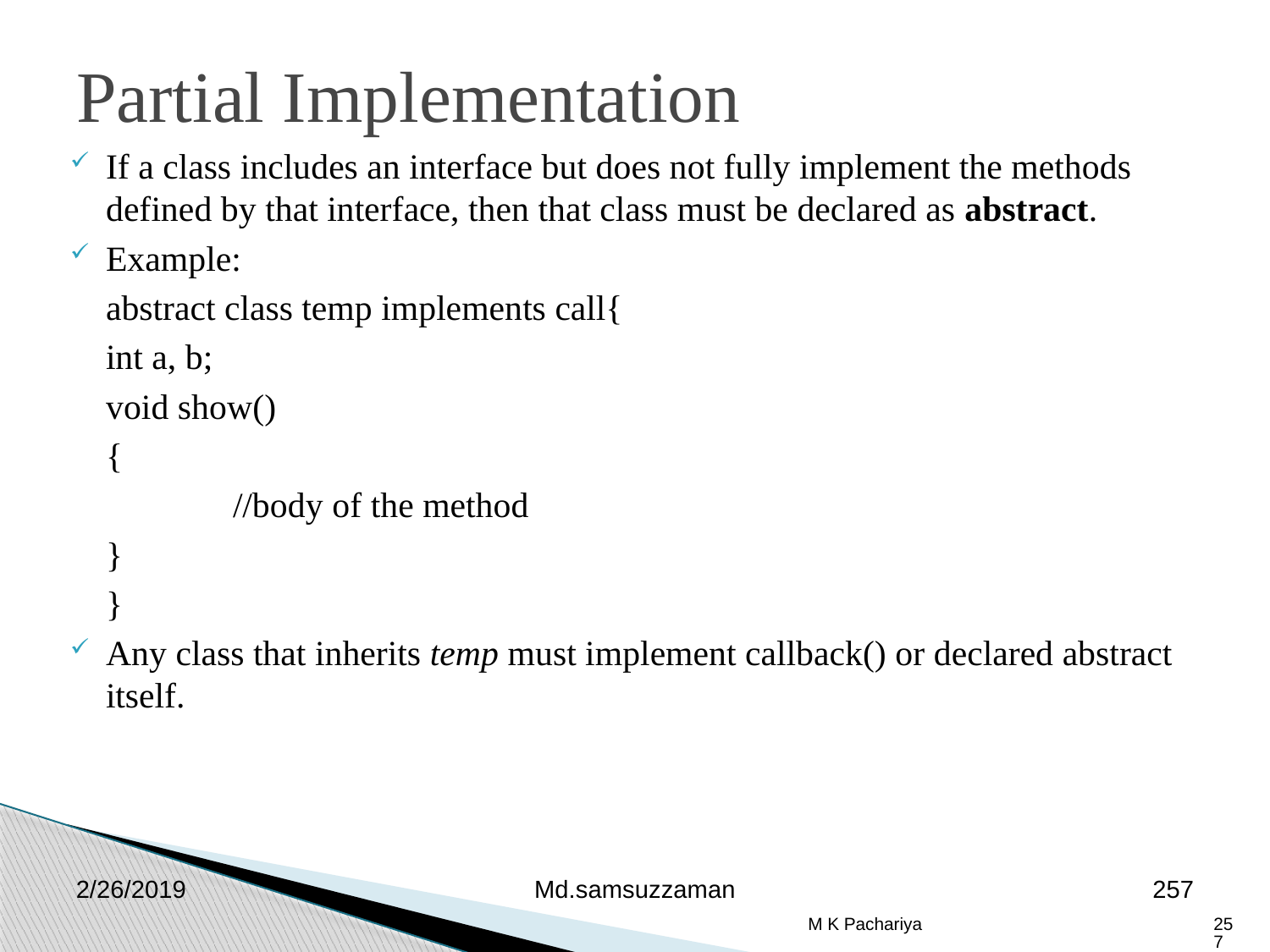

Partial Implementation
If a class includes an interface but does not fully implement the methods defined by that interface, then that class must be declared as abstract.
Example:
	abstract class temp implements call{
	int a, b;
	void show()
	{
		//body of the method
	}
	}
Any class that inherits temp must implement callback() or declared abstract itself.
2/26/2019
Md.samsuzzaman
257
M K Pachariya
257